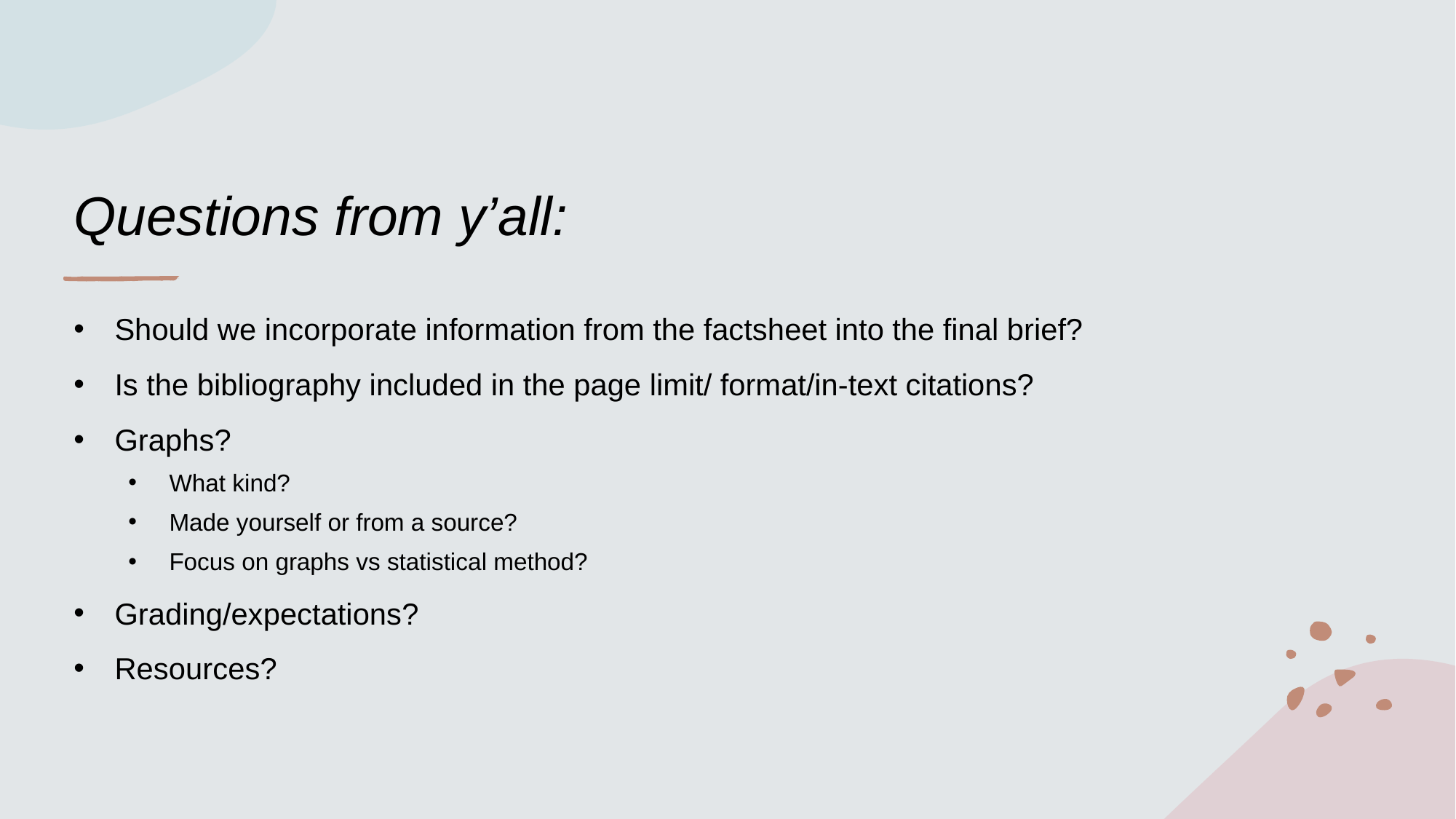

# Questions from y’all:
Should we incorporate information from the factsheet into the final brief?
Is the bibliography included in the page limit/ format/in-text citations?
Graphs?
What kind?
Made yourself or from a source?
Focus on graphs vs statistical method?
Grading/expectations?
Resources?